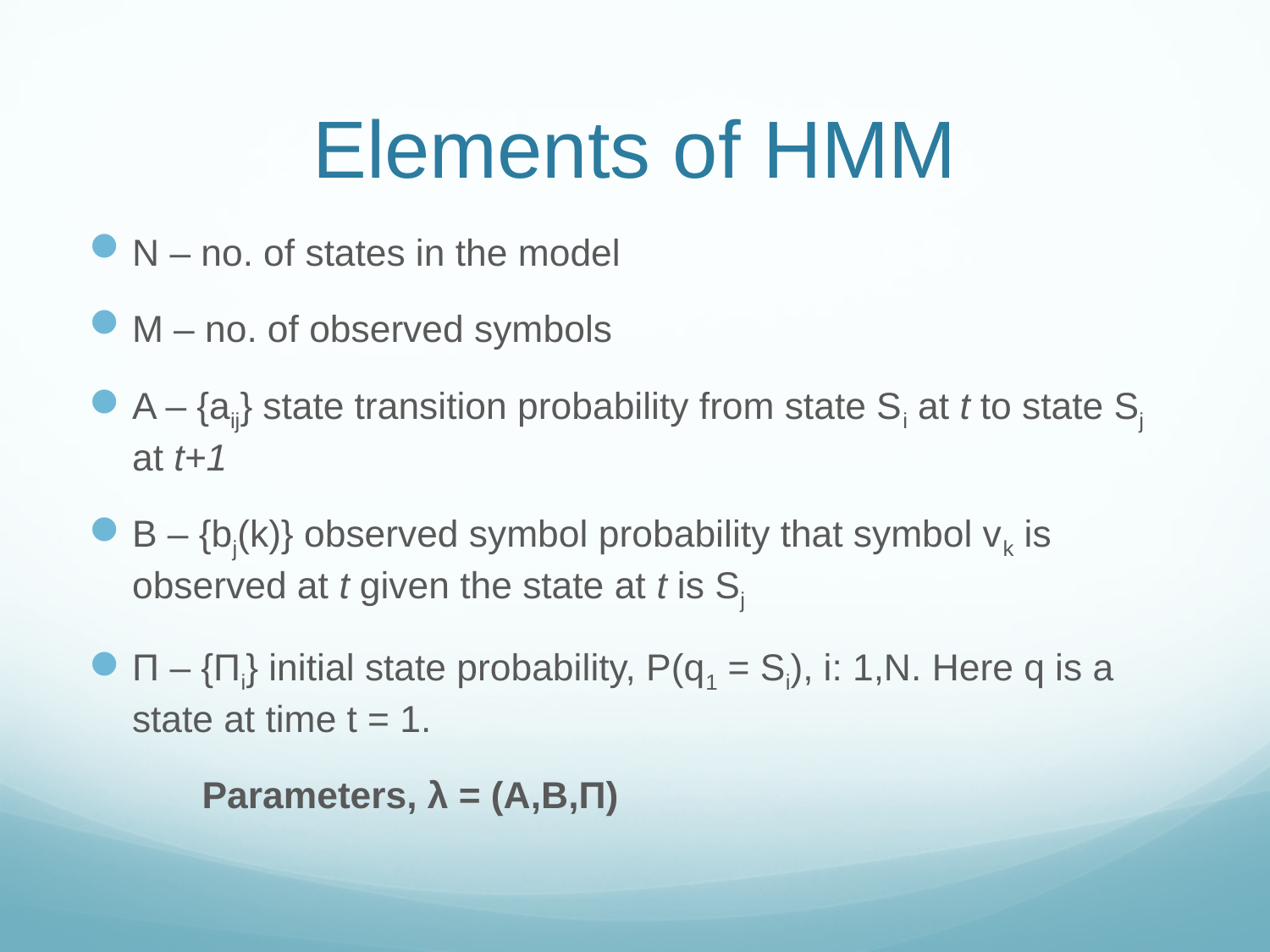

# Elements of HMM
N – no. of states in the model
M – no. of observed symbols
A – {aij} state transition probability from state Si at t to state Sj at t+1
B – {bj(k)} observed symbol probability that symbol vk is observed at t given the state at t is Sj
Π – {Πi} initial state probability, P(q1 = Si), i: 1,N. Here q is a state at time t = 1.
		Parameters, λ = (A,B,Π)